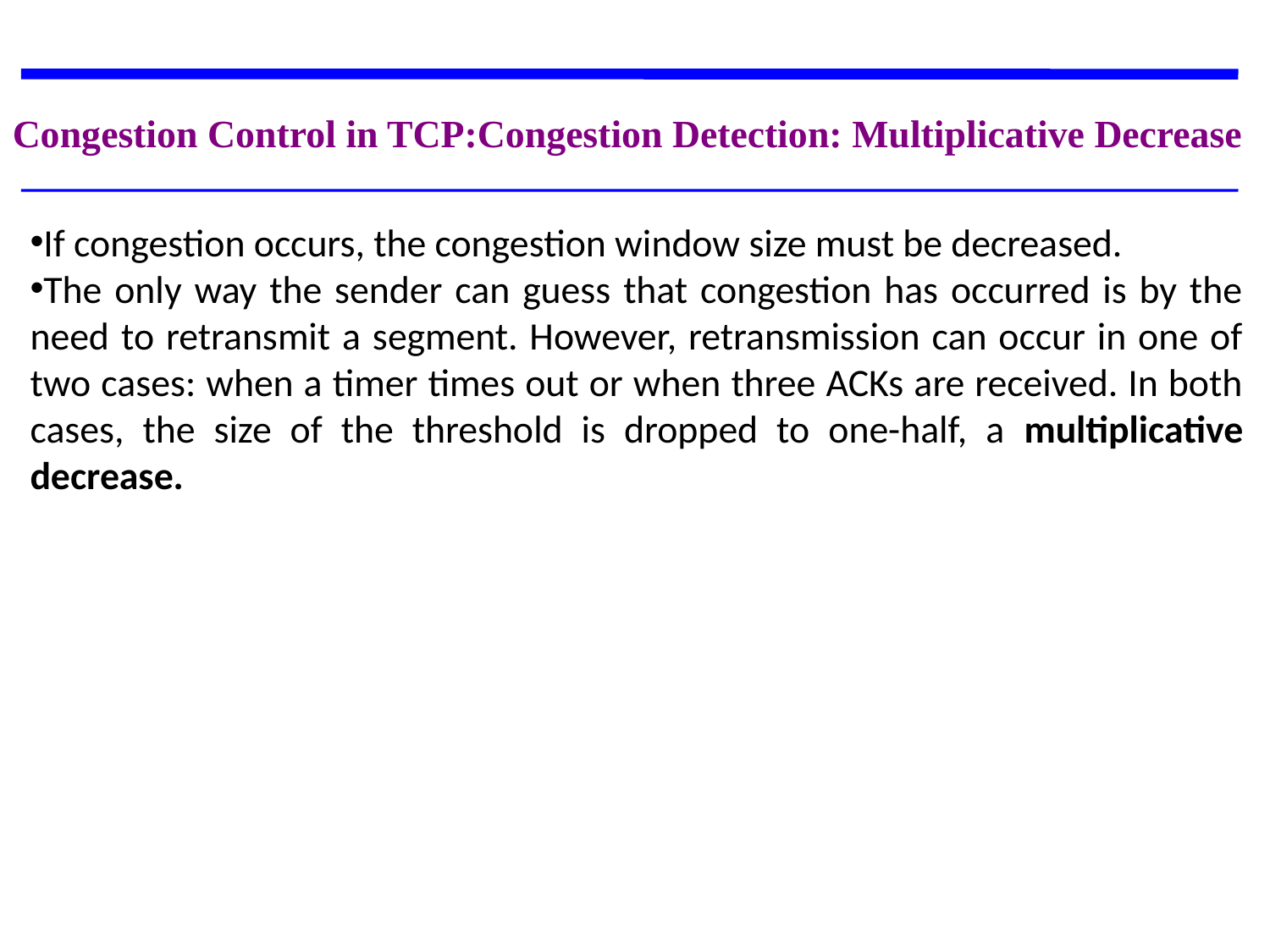

Congestion Control in TCP:Congestion Detection: Multiplicative Decrease

If congestion occurs, the congestion window size must be decreased.
The only way the sender can guess that congestion has occurred is by the need to retransmit a segment. However, retransmission can occur in one of two cases: when a timer times out or when three ACKs are received. In both cases, the size of the threshold is dropped to one-half, a multiplicative decrease.